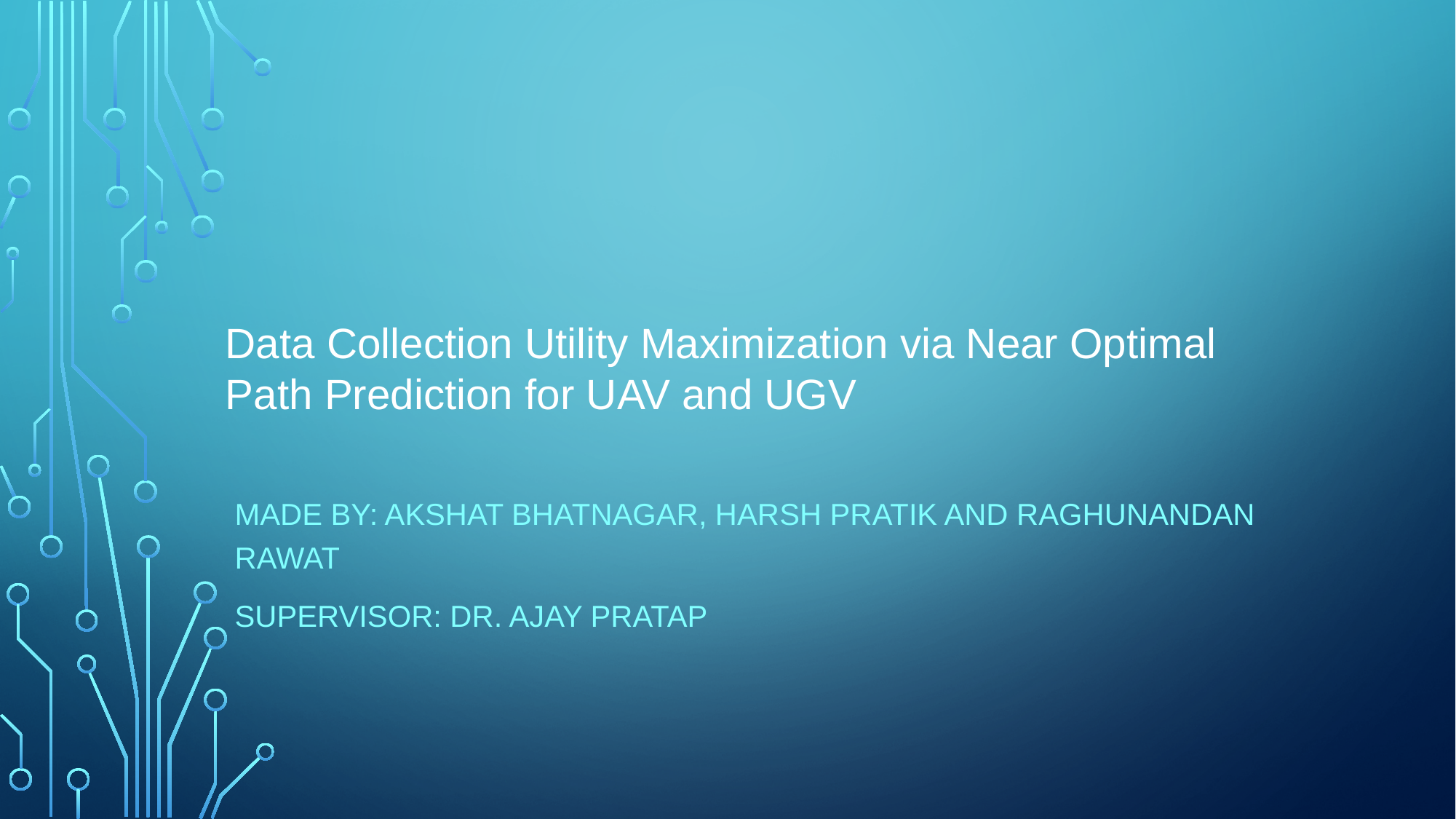

Data Collection Utility Maximization via Near Optimal Path Prediction for UAV and UGV

Made BY: Akshat Bhatnagar, Harsh Pratik and Raghunandan Rawat
Supervisor: Dr. Ajay Pratap